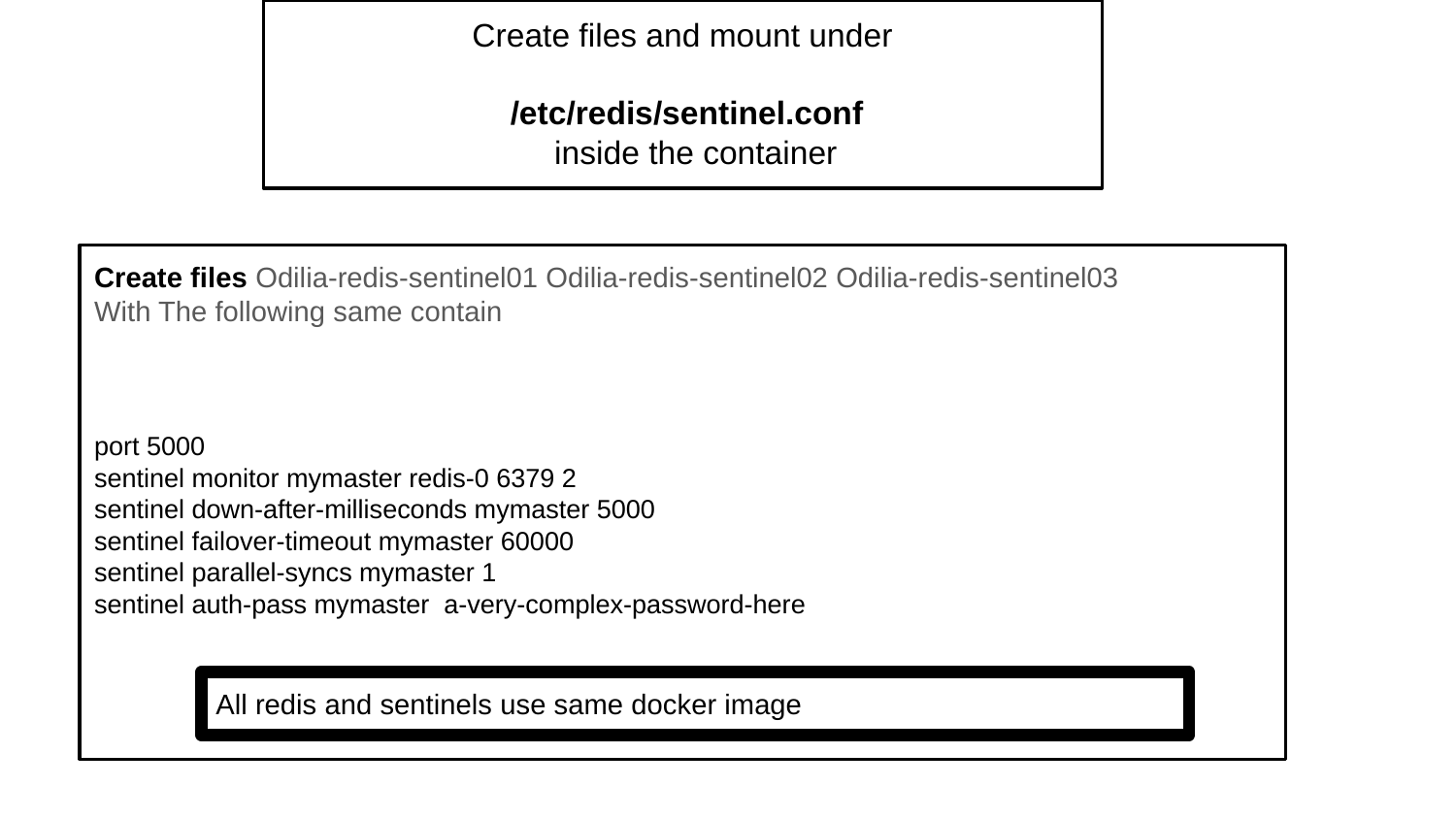

Create files and mount under

 /etc/redis/sentinel.conf
   inside the container

Create files Odilia-redis-sentinel01 Odilia-redis-sentinel02 Odilia-redis-sentinel03
With The following same contain

port 5000
sentinel monitor mymaster redis-0 6379 2
sentinel down-after-milliseconds mymaster 5000
sentinel failover-timeout mymaster 60000
sentinel parallel-syncs mymaster 1
sentinel auth-pass mymaster  a-very-complex-password-here

All redis and sentinels use same docker image